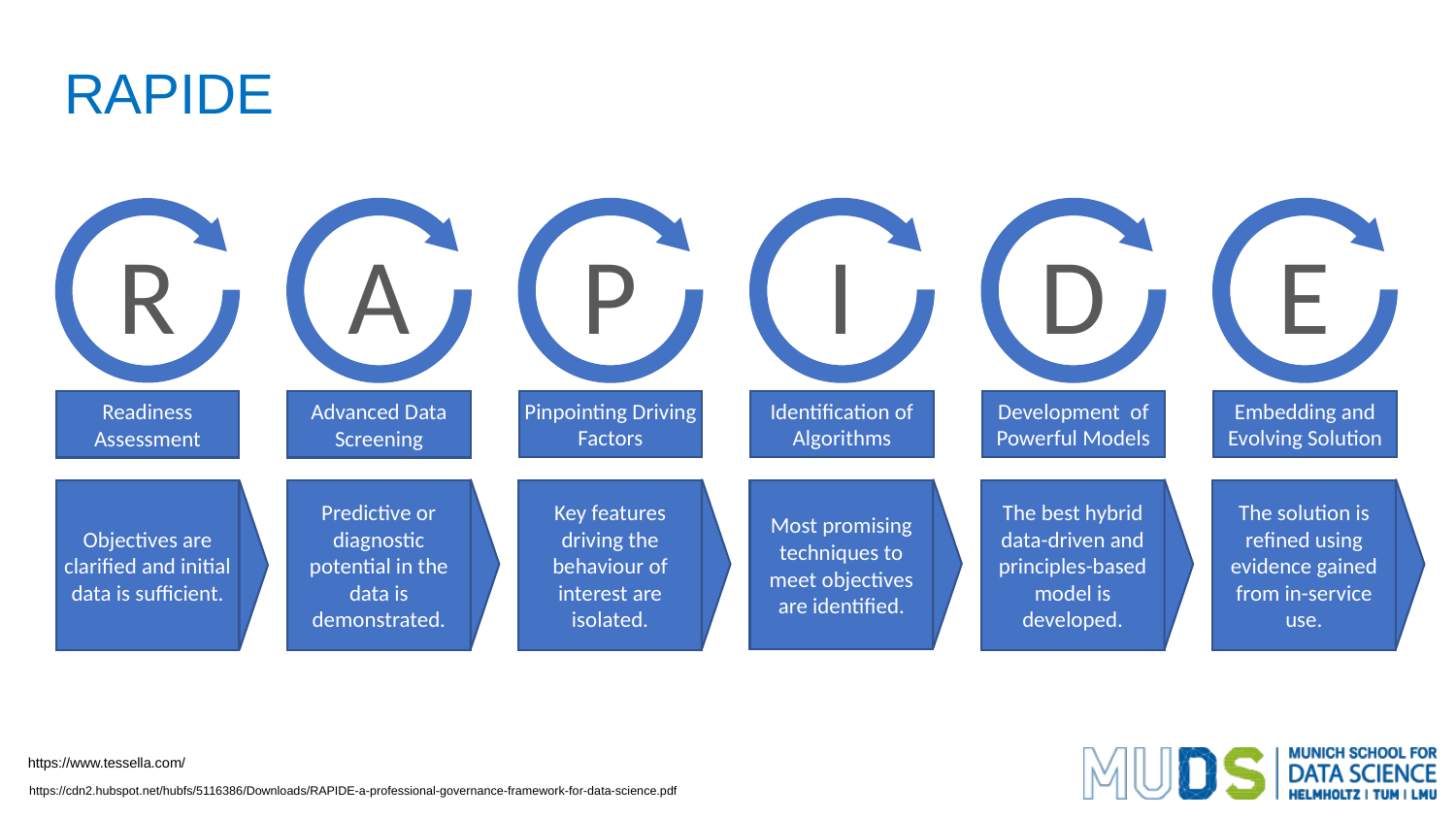

# RAPIDE

R
A
P
I
D
E
Pinpointing Driving Factors
Development  of Powerful Models
Embedding and Evolving Solution
Identification of Algorithms
Advanced Data Screening
Readiness Assessment
Objectives are clarified and initial data is sufficient.
Key features driving the behaviour of interest are isolated.
Predictive or diagnostic potential in the data is demonstrated.
Most promising techniques to meet objectives are identified.
The best hybrid data-driven and principles-based model is developed.
The solution is refined using evidence gained from in-service use.

https://www.tessella.com/
https://cdn2.hubspot.net/hubfs/5116386/Downloads/RAPIDE-a-professional-governance-framework-for-data-science.pdf